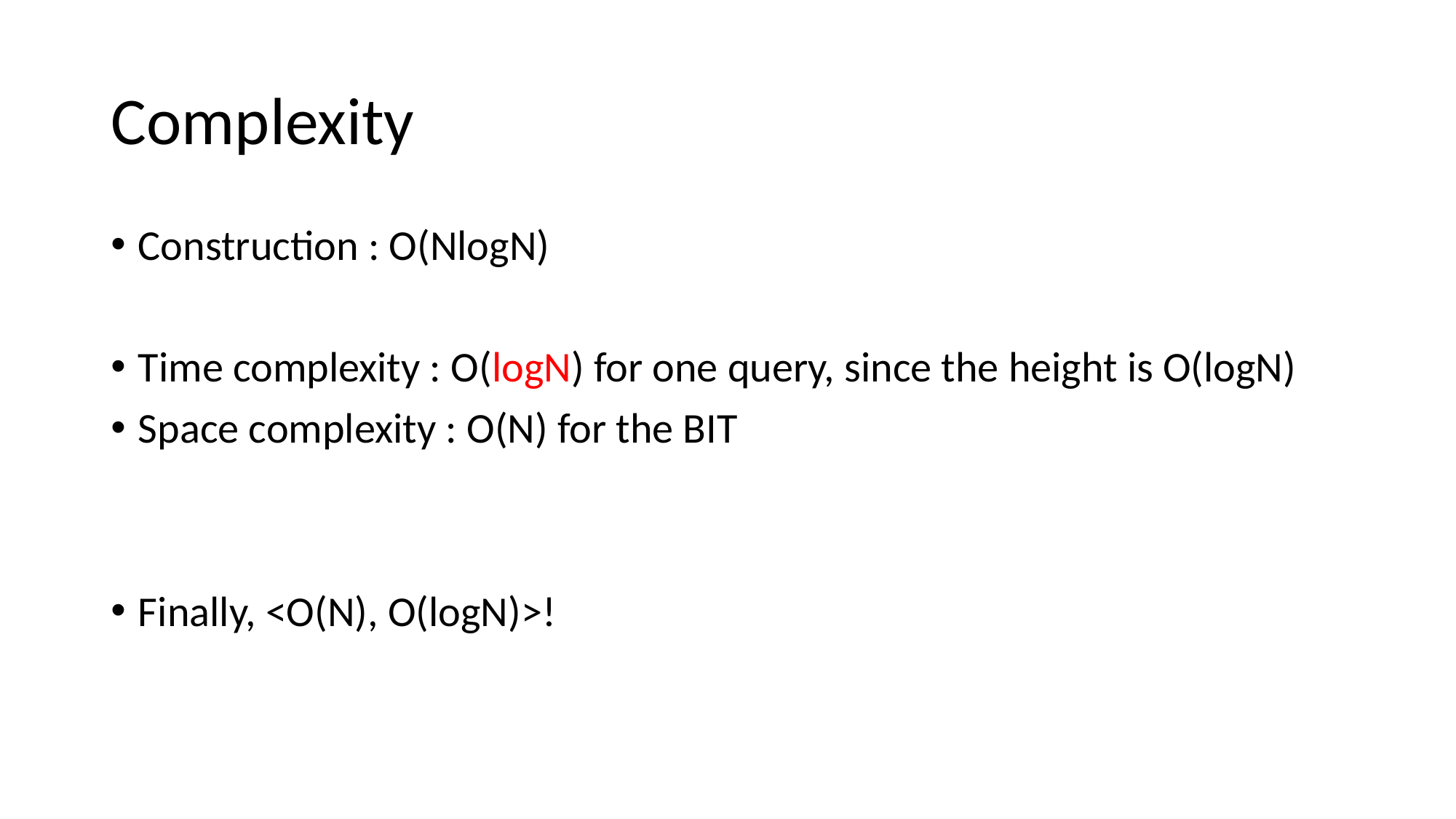

# Complexity
Construction : O(NlogN)

Time complexity : O(logN) for one query, since the height is O(logN)
Space complexity : O(N) for the BIT

Finally, <O(N), O(logN)>!